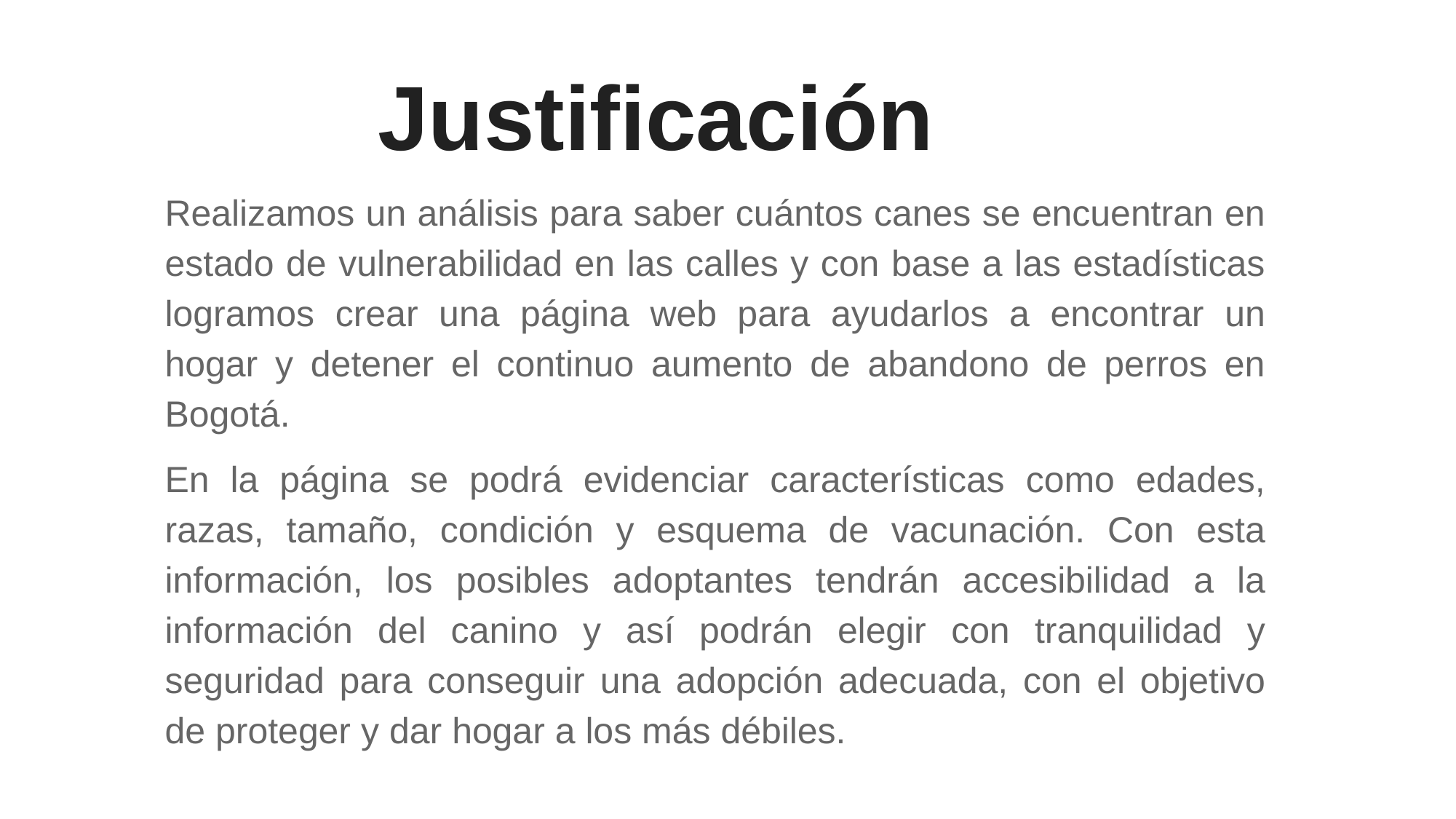

# Justificación
Realizamos un análisis para saber cuántos canes se encuentran en estado de vulnerabilidad en las calles y con base a las estadísticas logramos crear una página web para ayudarlos a encontrar un hogar y detener el continuo aumento de abandono de perros en Bogotá.
En la página se podrá evidenciar características como edades, razas, tamaño, condición y esquema de vacunación. Con esta información, los posibles adoptantes tendrán accesibilidad a la información del canino y así podrán elegir con tranquilidad y seguridad para conseguir una adopción adecuada, con el objetivo de proteger y dar hogar a los más débiles.